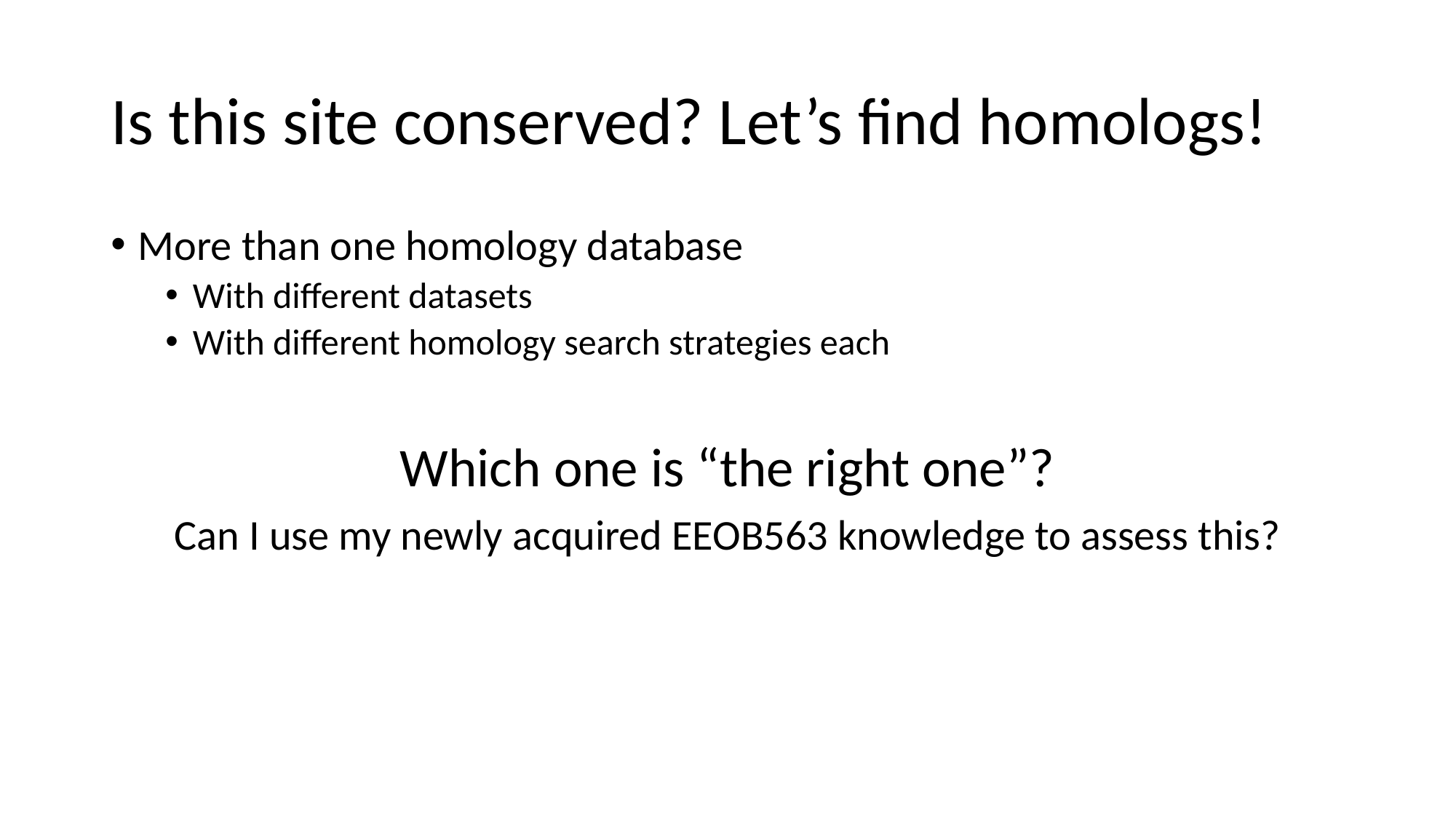

# Is this site conserved? Let’s find homologs!
More than one homology database
With different datasets
With different homology search strategies each

Which one is “the right one”?
Can I use my newly acquired EEOB563 knowledge to assess this?